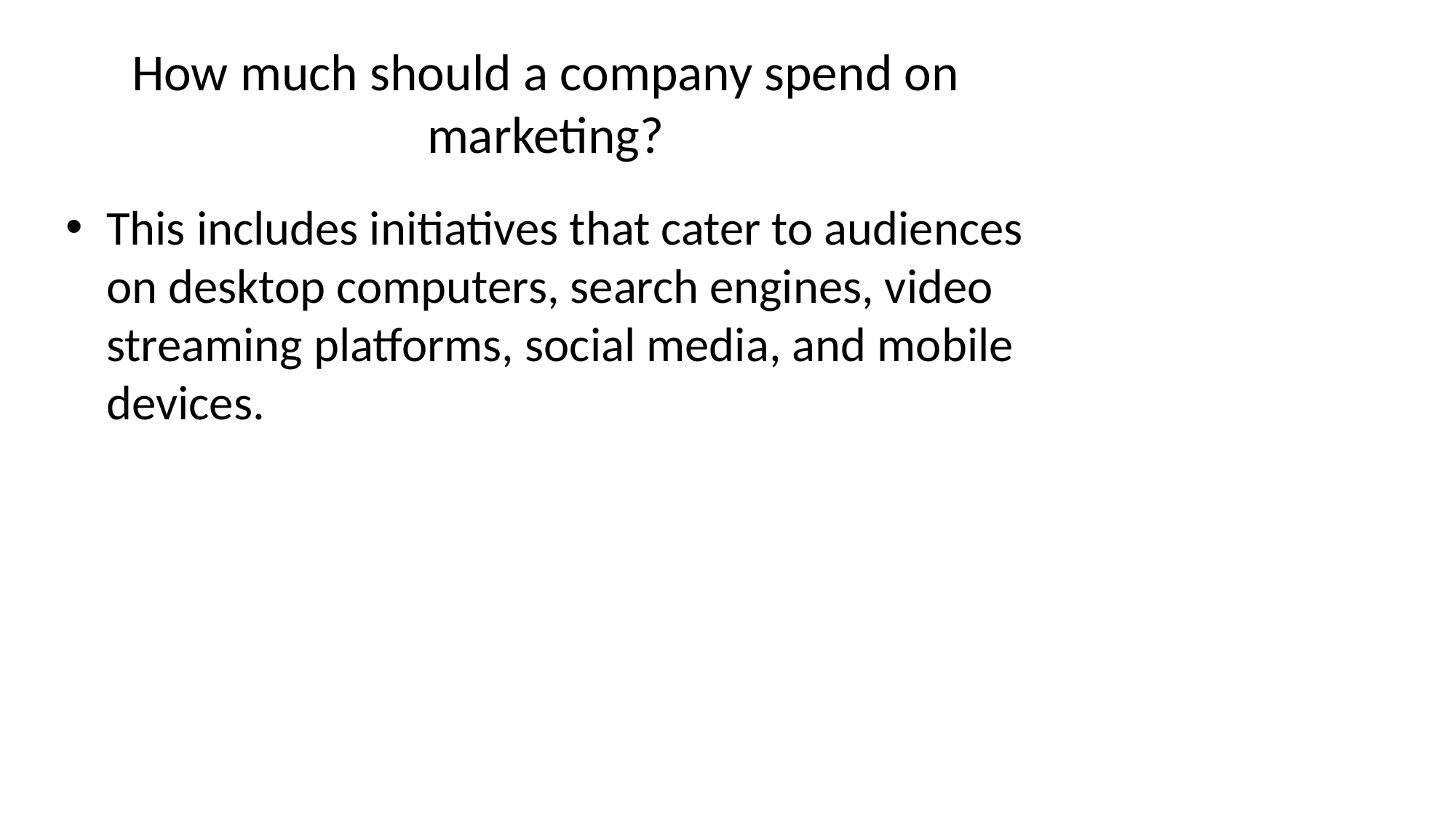

# How much should a company spend on marketing?
This includes initiatives that cater to audiences on desktop computers, search engines, video streaming platforms, social media, and mobile devices.